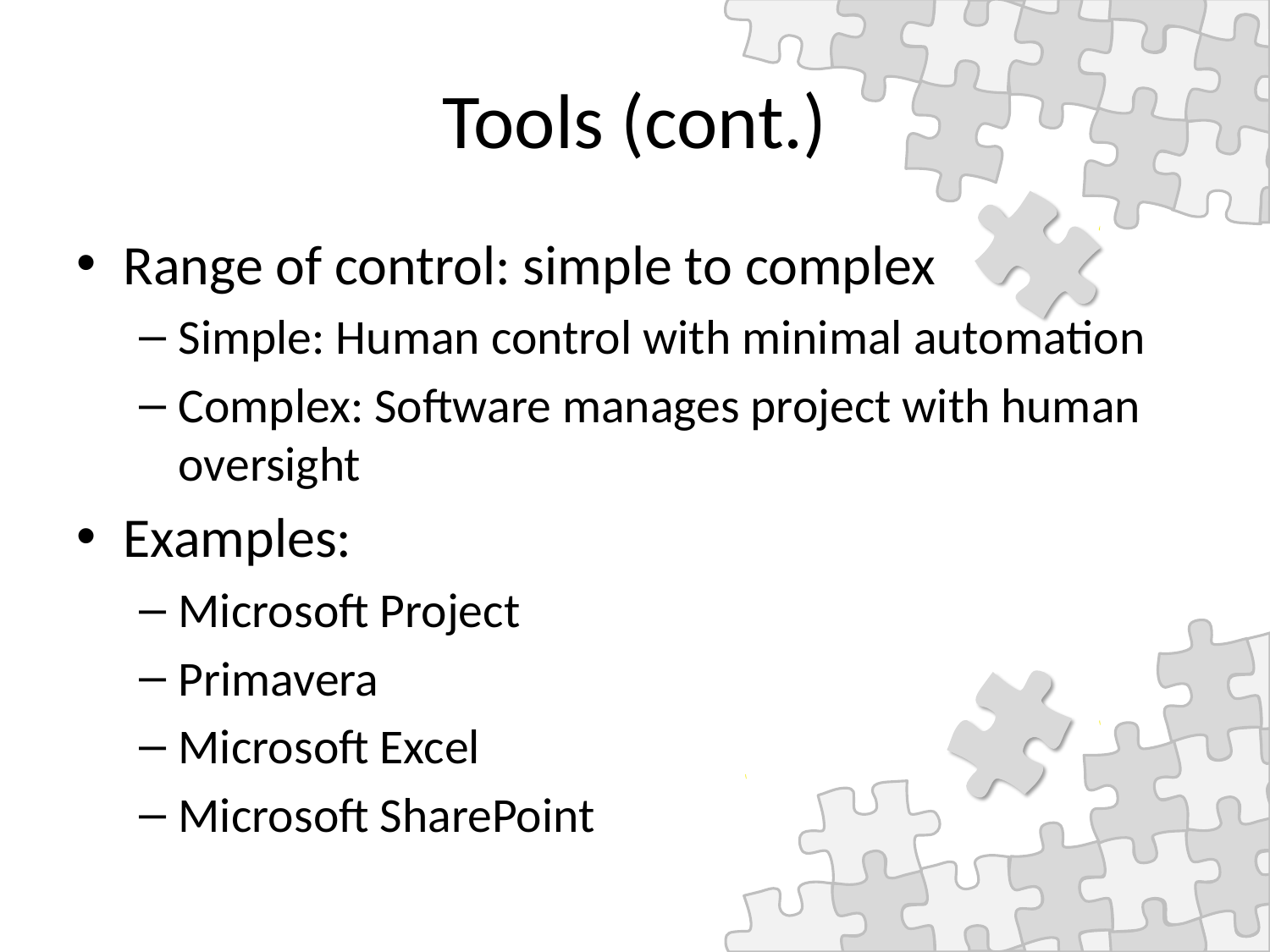

# Tools (cont.)
Range of control: simple to complex
Simple: Human control with minimal automation
Complex: Software manages project with human oversight
Examples:
Microsoft Project
Primavera
Microsoft Excel
Microsoft SharePoint